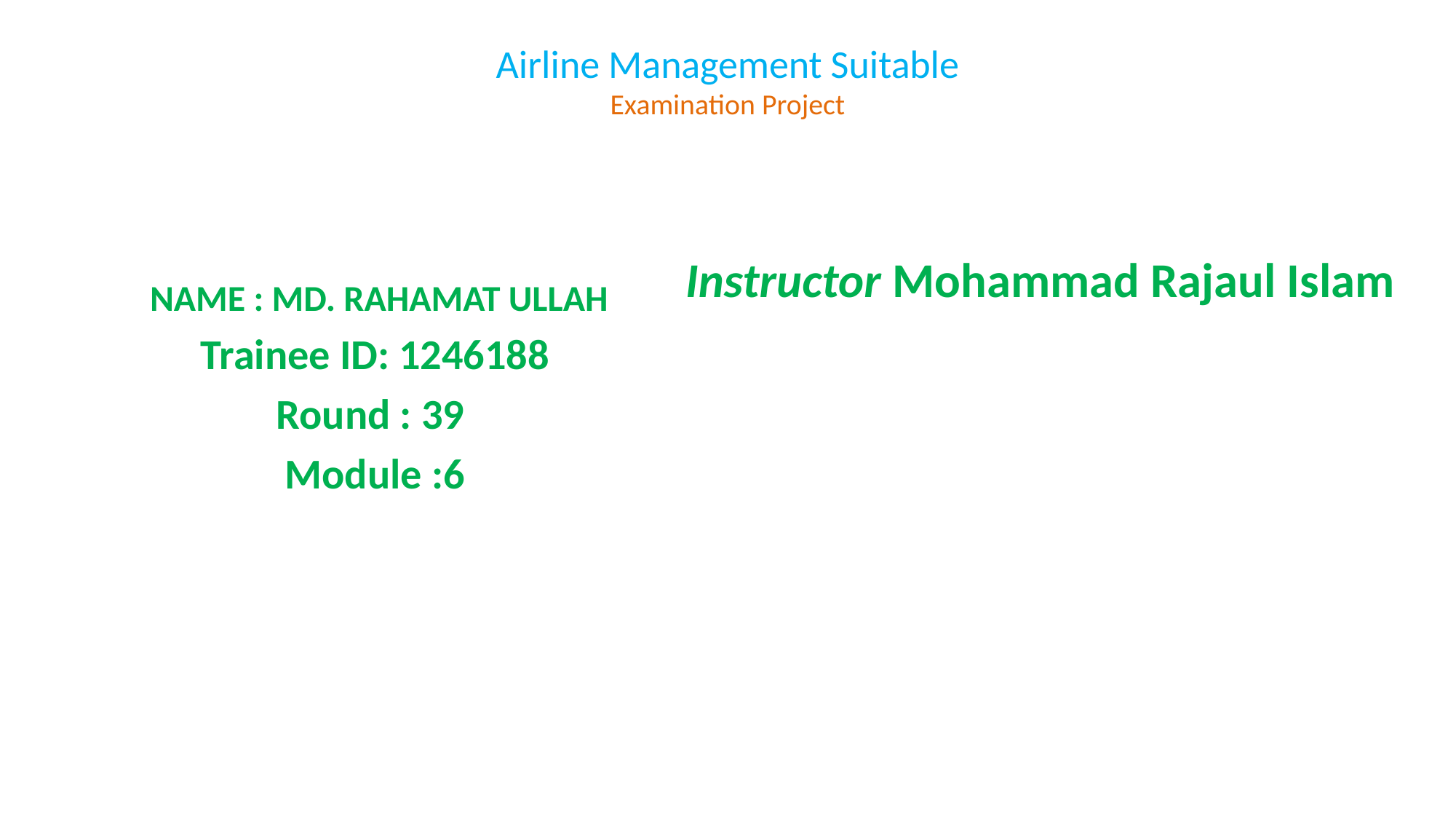

# Airline Management Suitable Examination Project
Instructor Mohammad Rajaul Islam
 NAME : MD. RAHAMAT ULLAH
Trainee ID: 1246188
Round : 39
Module :6